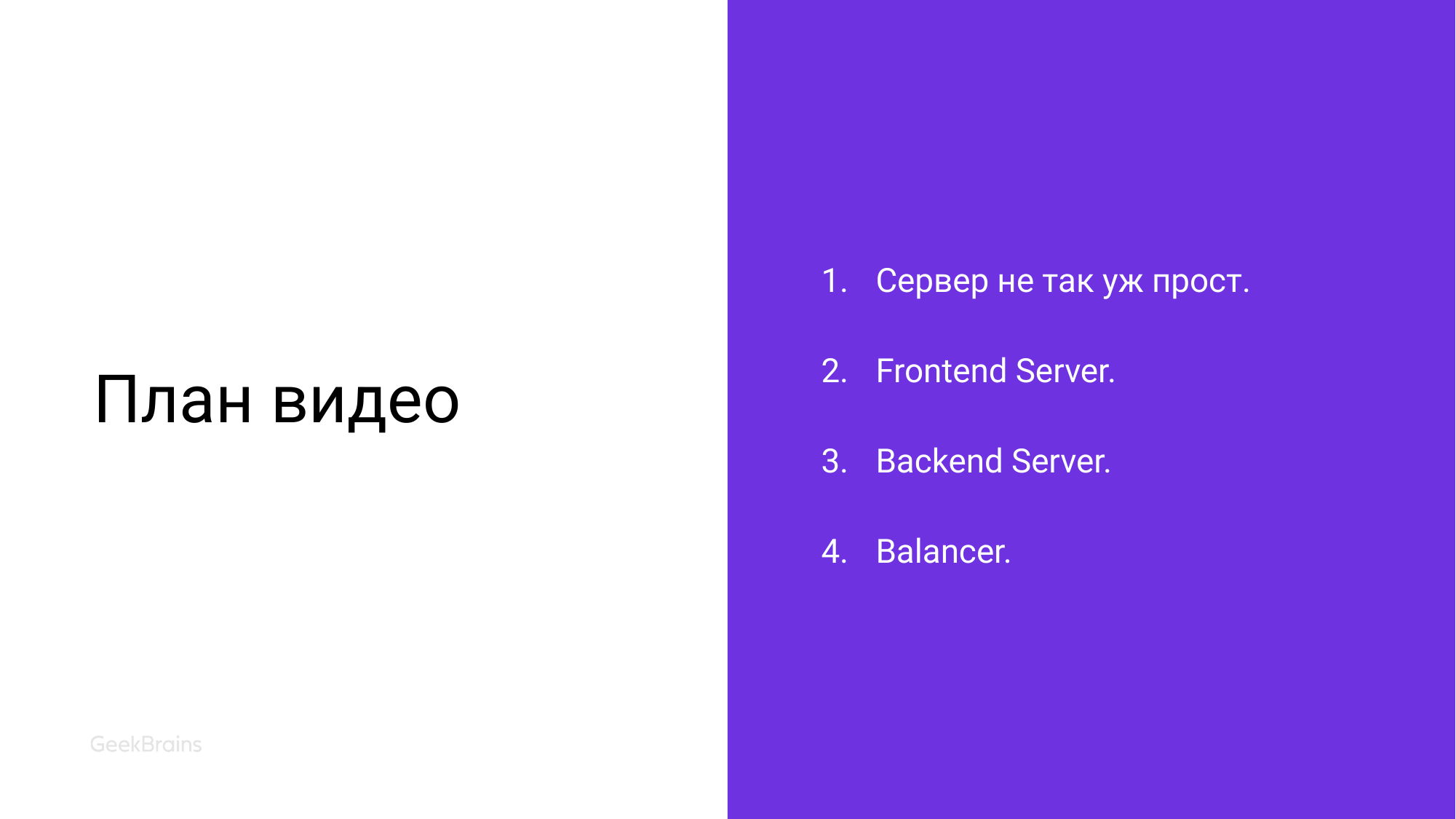

# План видео
Сервер не так уж прост.
Frontend Server.
Backend Server.
Balancer.